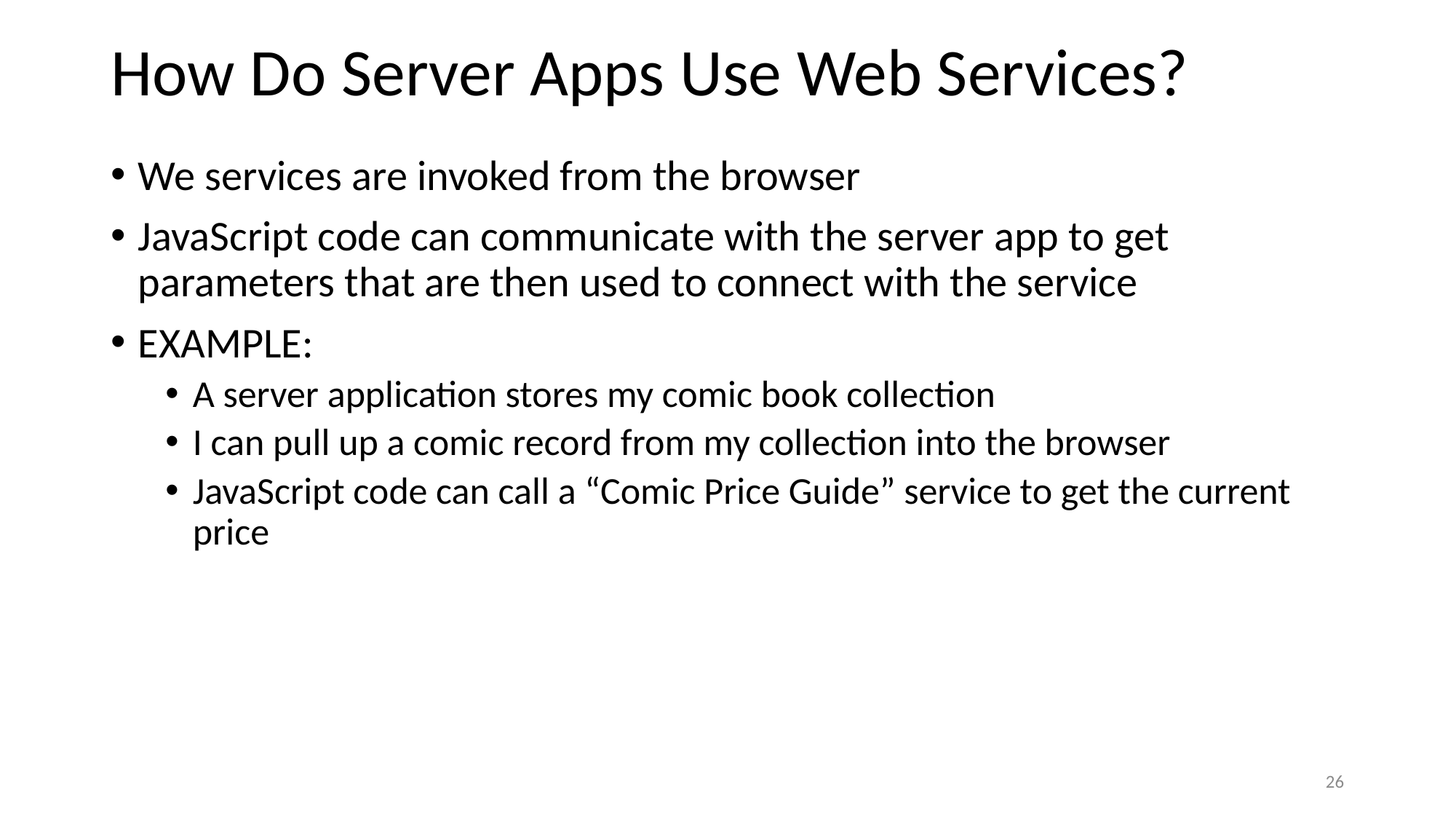

# How Do Server Apps Use Web Services?
We services are invoked from the browser
JavaScript code can communicate with the server app to get parameters that are then used to connect with the service
EXAMPLE:
A server application stores my comic book collection
I can pull up a comic record from my collection into the browser
JavaScript code can call a “Comic Price Guide” service to get the current price
26